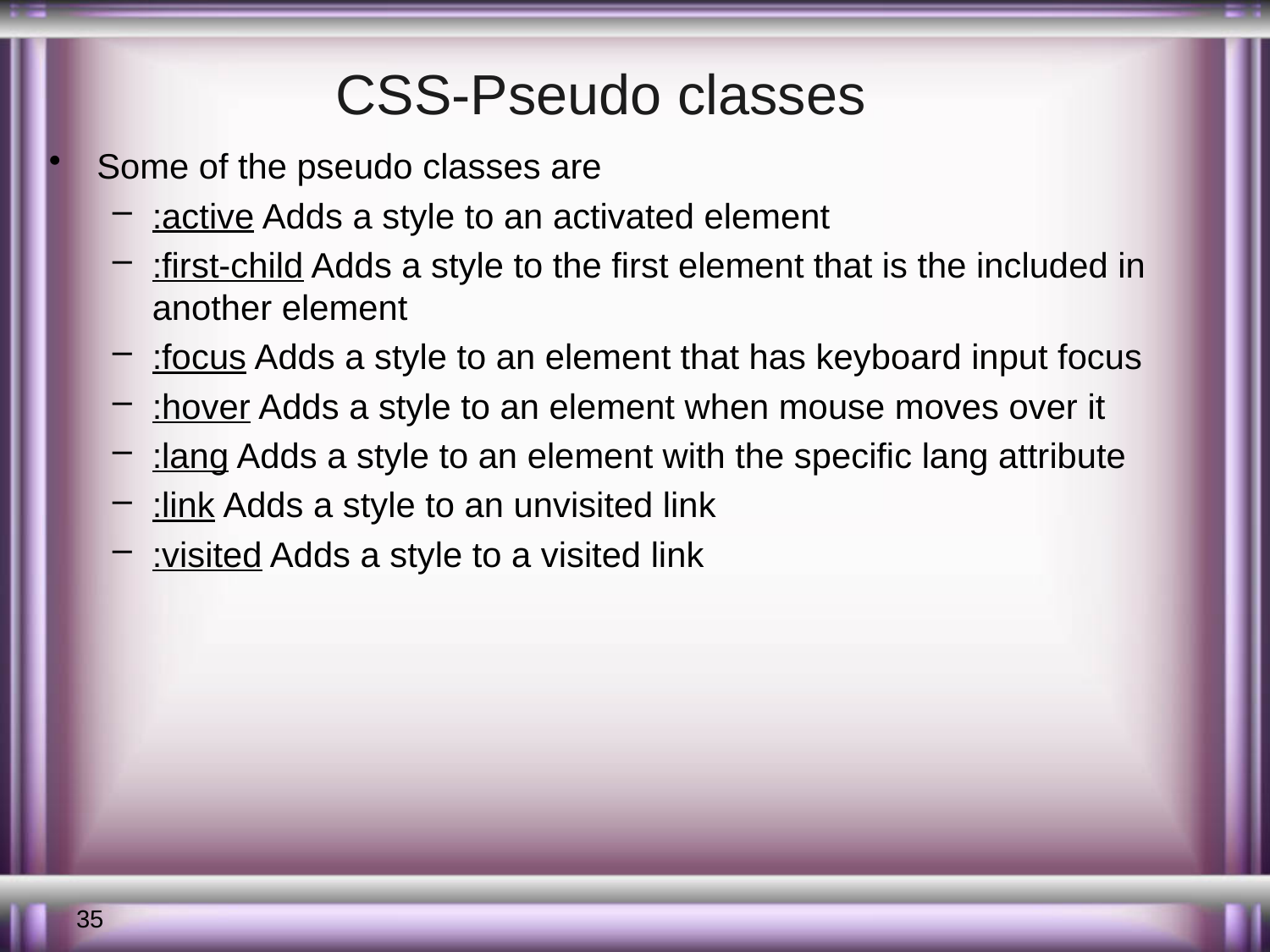

# CSS-Pseudo classes
Some of the pseudo classes are
:active Adds a style to an activated element
:first-child Adds a style to the first element that is the included in  another element
:focus Adds a style to an element that has keyboard input focus
:hover Adds a style to an element when mouse moves over it
:lang Adds a style to an element with the specific lang attribute
:link Adds a style to an unvisited link
:visited Adds a style to a visited link

35